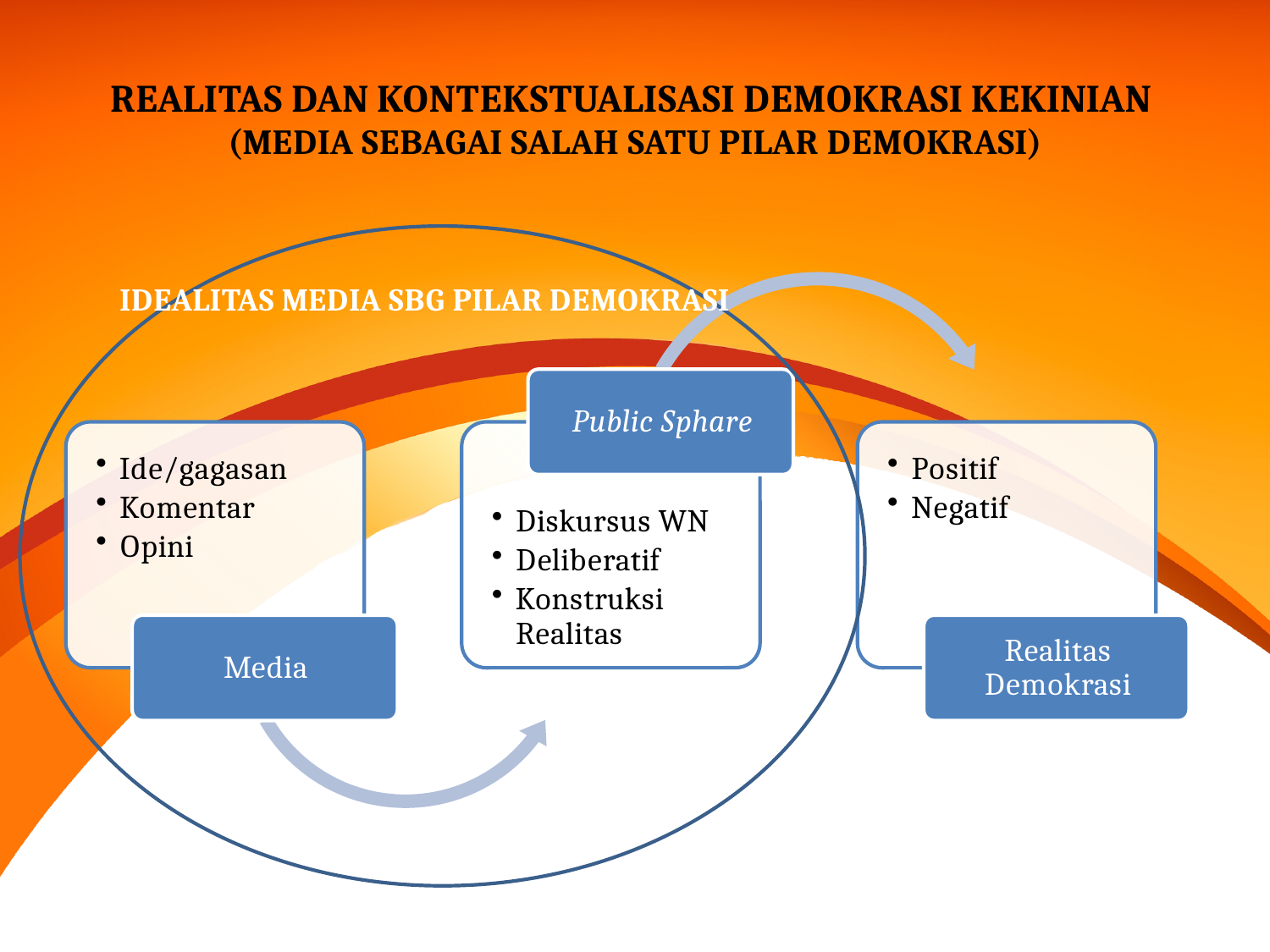

# REALITAS DAN KONTEKSTUALISASI DEMOKRASI KEKINIAN (MEDIA SEBAGAI SALAH SATU PILAR DEMOKRASI)

IDEALITAS MEDIA SBG PILAR DEMOKRASI
Ide/gagasan
Komentar
Opini
Media
Diskursus WN
Deliberatif
Konstruksi Realitas
Public Sphare
Positif
Negatif
Realitas Demokrasi